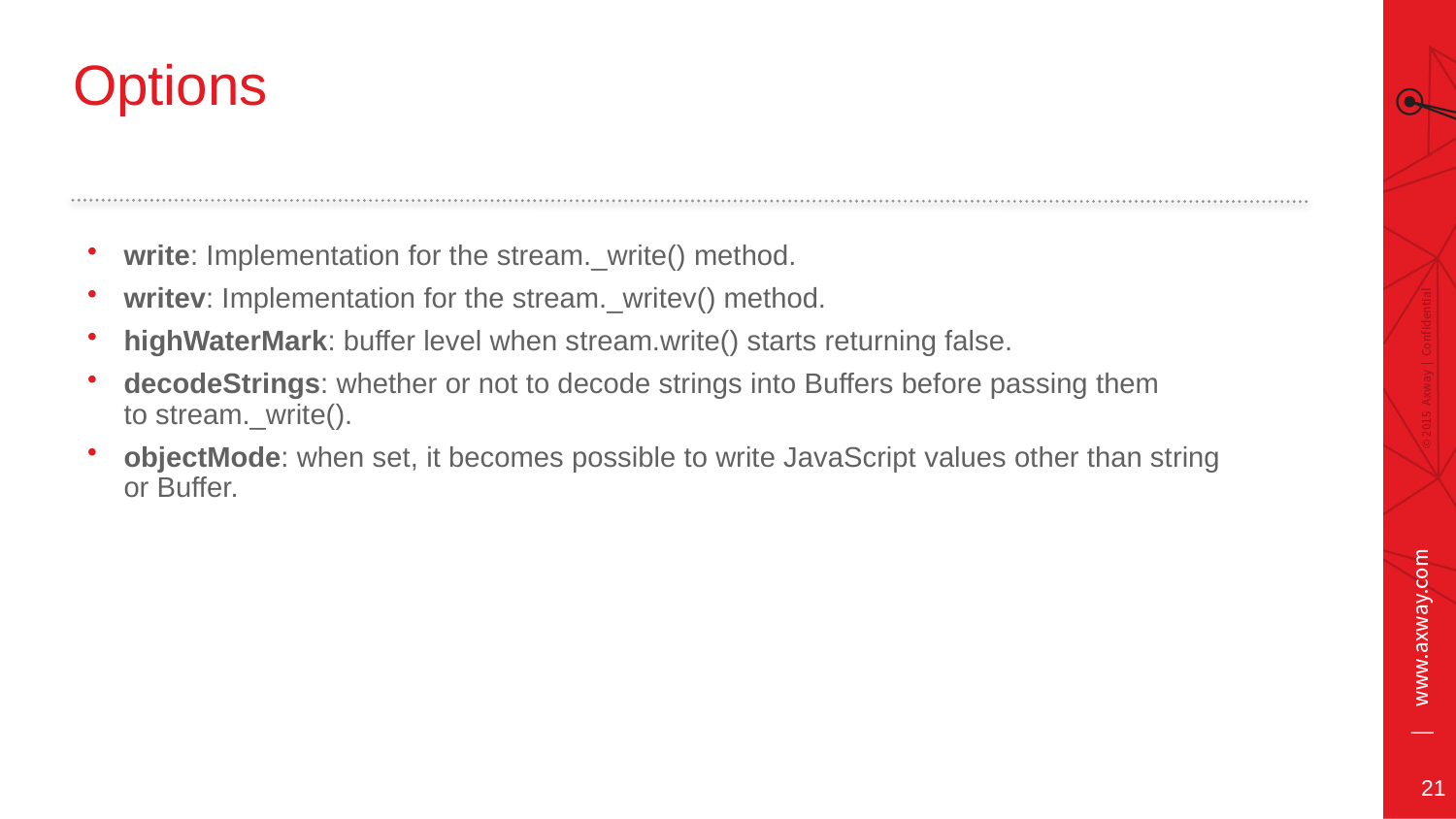

# Options

write: Implementation for the stream._write() method.
writev: Implementation for the stream._writev() method.
highWaterMark: buffer level when stream.write() starts returning false.
decodeStrings: whether or not to decode strings into Buffers before passing them to stream._write().
objectMode: when set, it becomes possible to write JavaScript values other than string or Buffer.

21